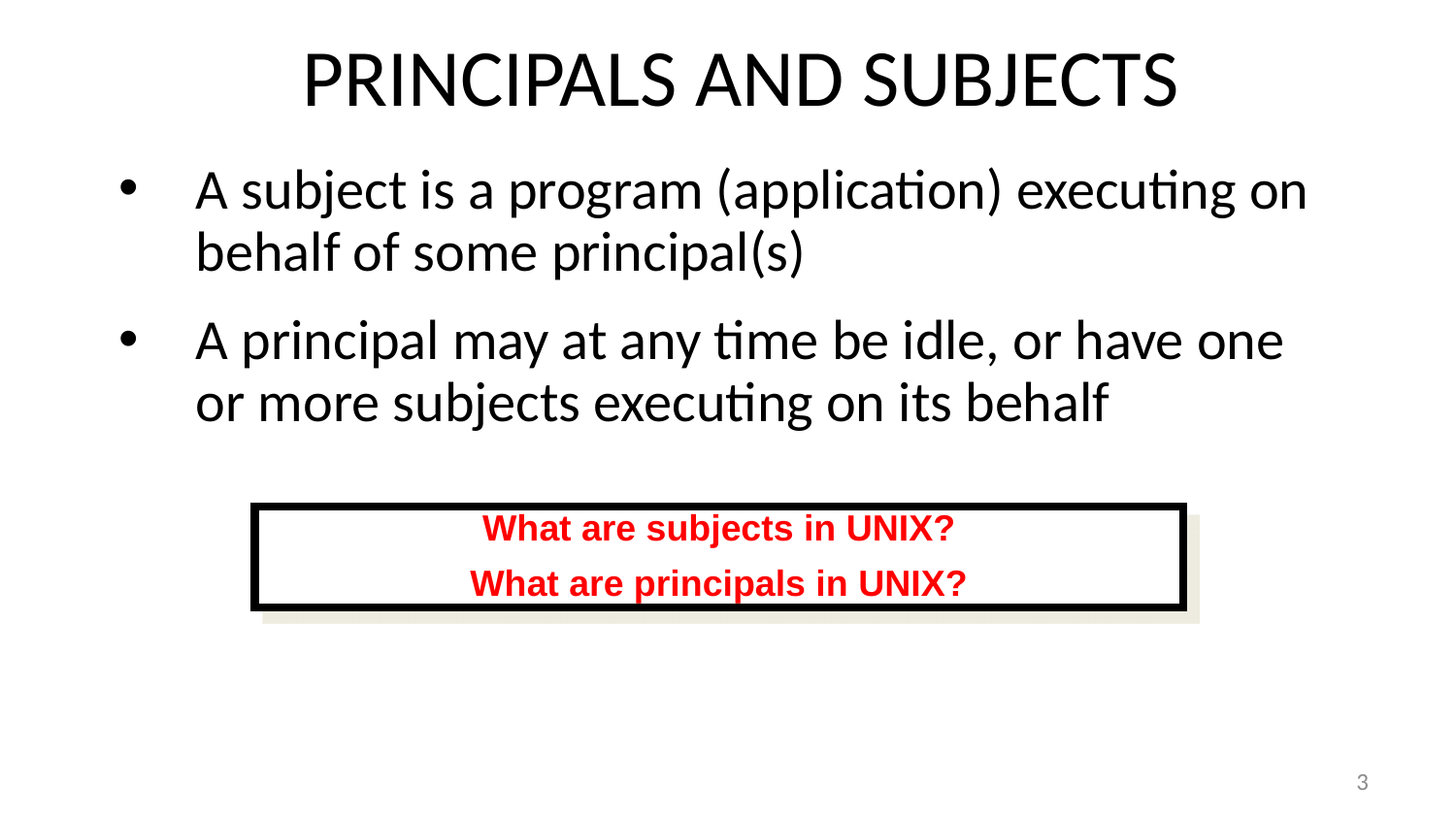

# PRINCIPALS AND SUBJECTS
A subject is a program (application) executing on behalf of some principal(s)
A principal may at any time be idle, or have one or more subjects executing on its behalf
What are subjects in UNIX?
What are principals in UNIX?
3